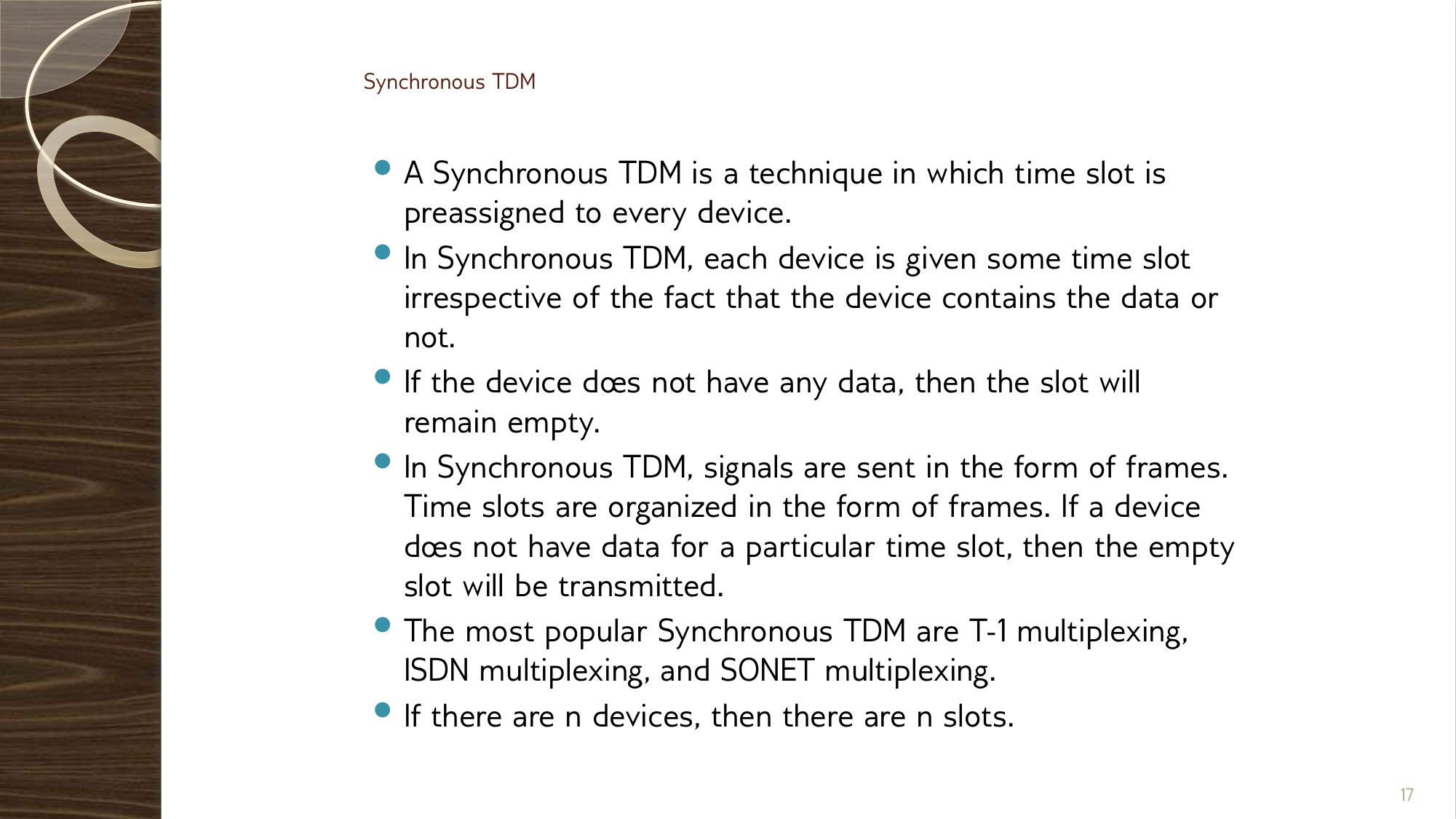

# Synchronous TDM
A Synchronous TDM is a technique in which time slot is preassigned to every device.
In Synchronous TDM, each device is given some time slot irrespective of the fact that the device contains the data or not.
If the device does not have any data, then the slot will remain empty.
In Synchronous TDM, signals are sent in the form of frames. Time slots are organized in the form of frames. If a device does not have data for a particular time slot, then the empty slot will be transmitted.
The most popular Synchronous TDM are T-1 multiplexing, ISDN multiplexing, and SONET multiplexing.
If there are n devices, then there are n slots.

17